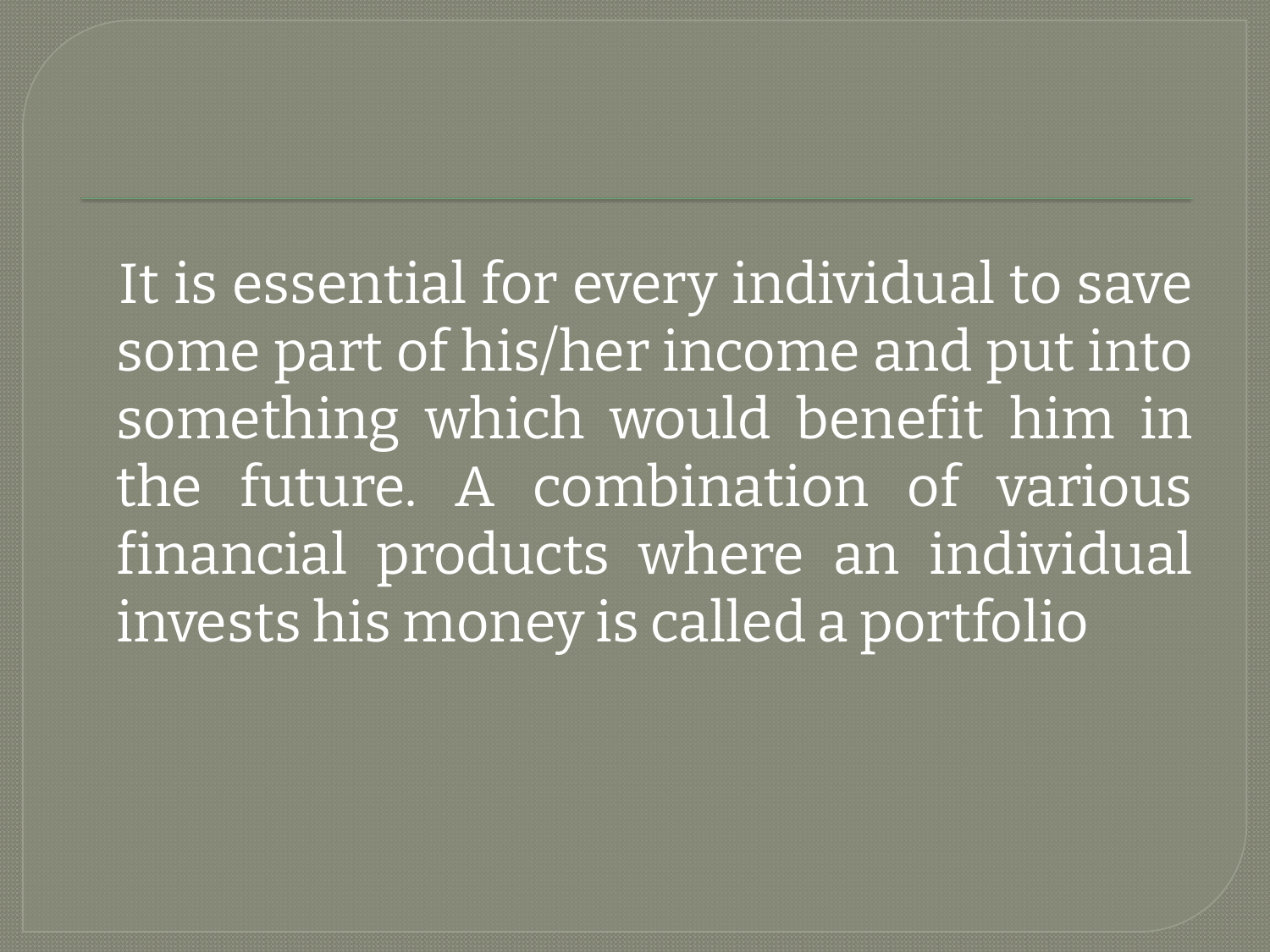

It is essential for every individual to save some part of his/her income and put into something which would benefit him in the future. A combination of various financial products where an individual invests his money is called a portfolio